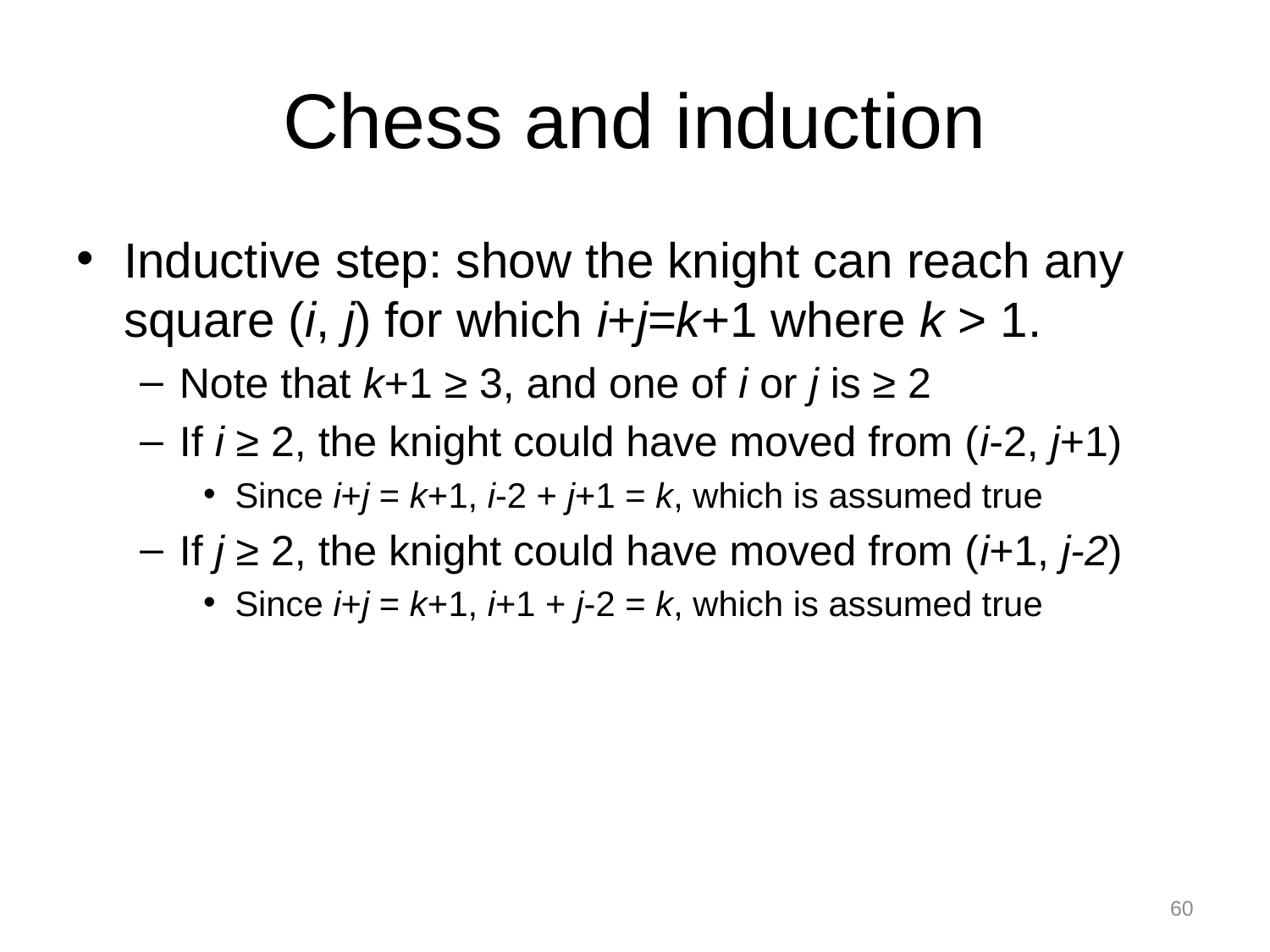

# Chess and induction
Inductive step: show the knight can reach any square (i, j) for which i+j=k+1 where k > 1.
Note that k+1 ≥ 3, and one of i or j is ≥ 2
If i ≥ 2, the knight could have moved from (i-2, j+1)
Since i+j = k+1, i-2 + j+1 = k, which is assumed true
If j ≥ 2, the knight could have moved from (i+1, j-2)
Since i+j = k+1, i+1 + j-2 = k, which is assumed true
60